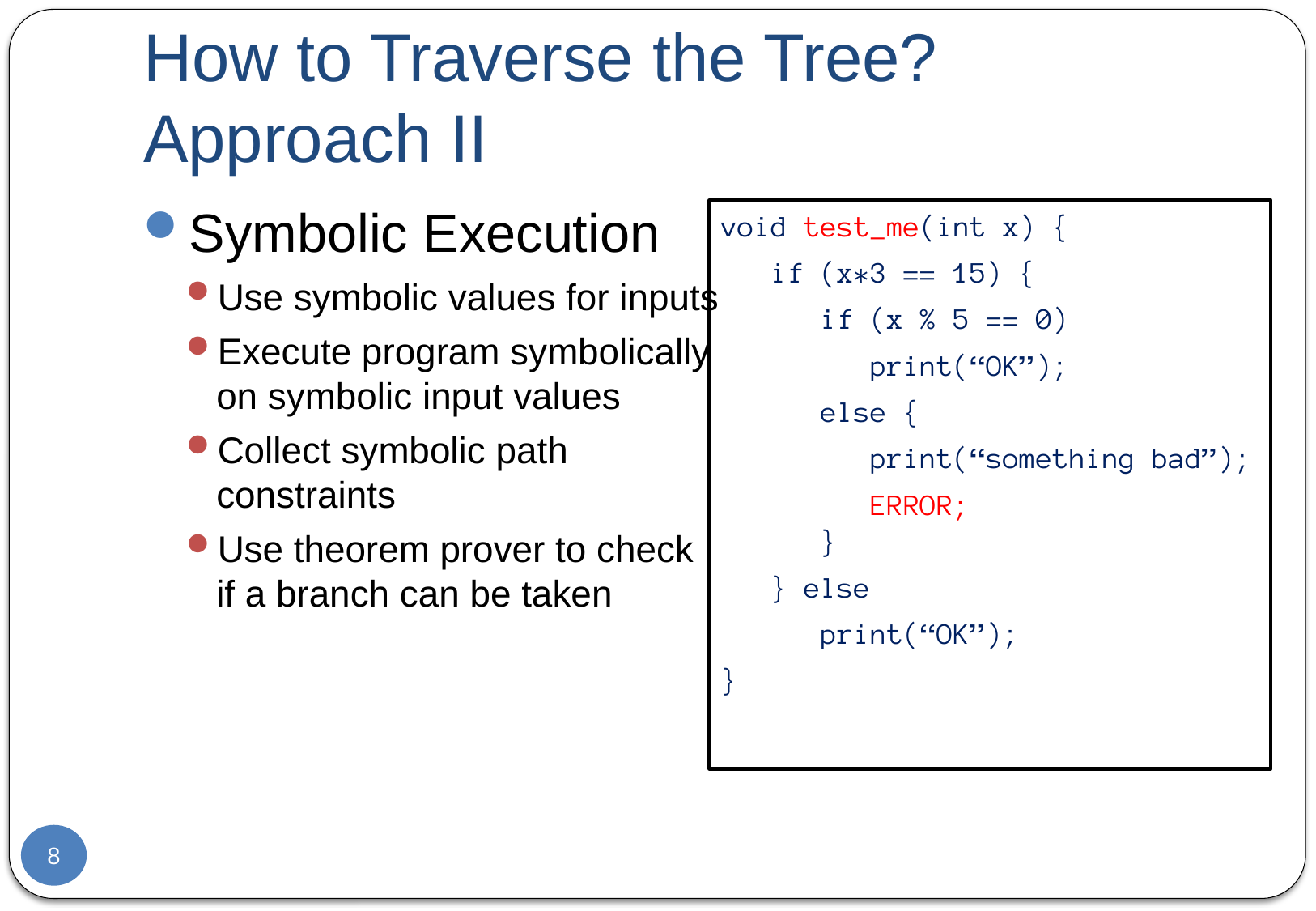

# How to Traverse the Tree? Approach II
Symbolic Execution
Use symbolic values for inputs
Execute program symbolically
on symbolic input values
Collect symbolic path
constraints
Use theorem prover to check
if a branch can be taken

void test_me(int x) {
   if (x*3 == 15) {
      if (x % 5 == 0)
         print(“OK”);
      else {
         print(“something bad”);
         ERROR;
      }
   } else
      print(“OK”);
}
8